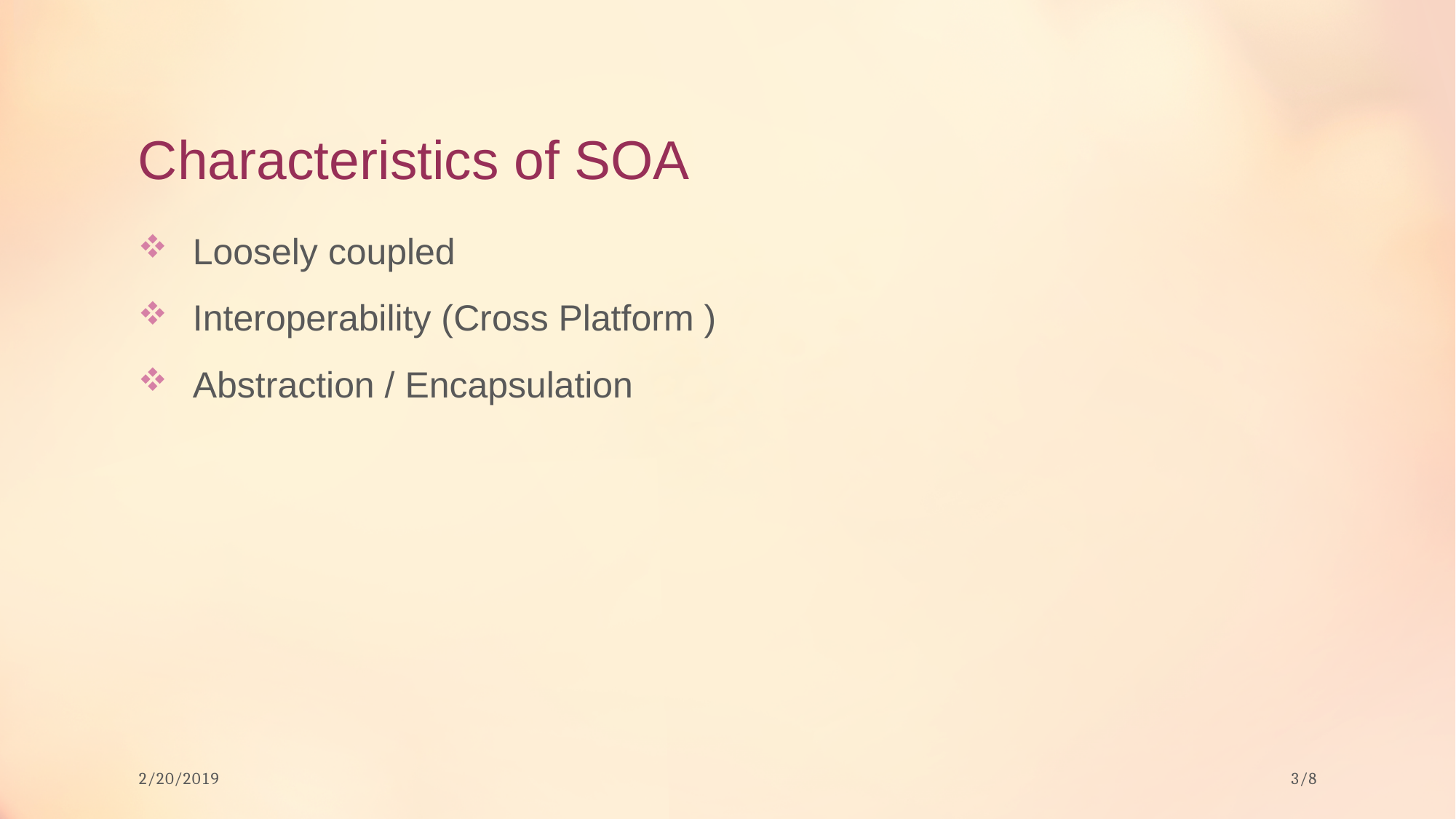

# Characteristics of SOA
Loosely coupled
Interoperability (Cross Platform )
Abstraction / Encapsulation

2/20/2019
3/8